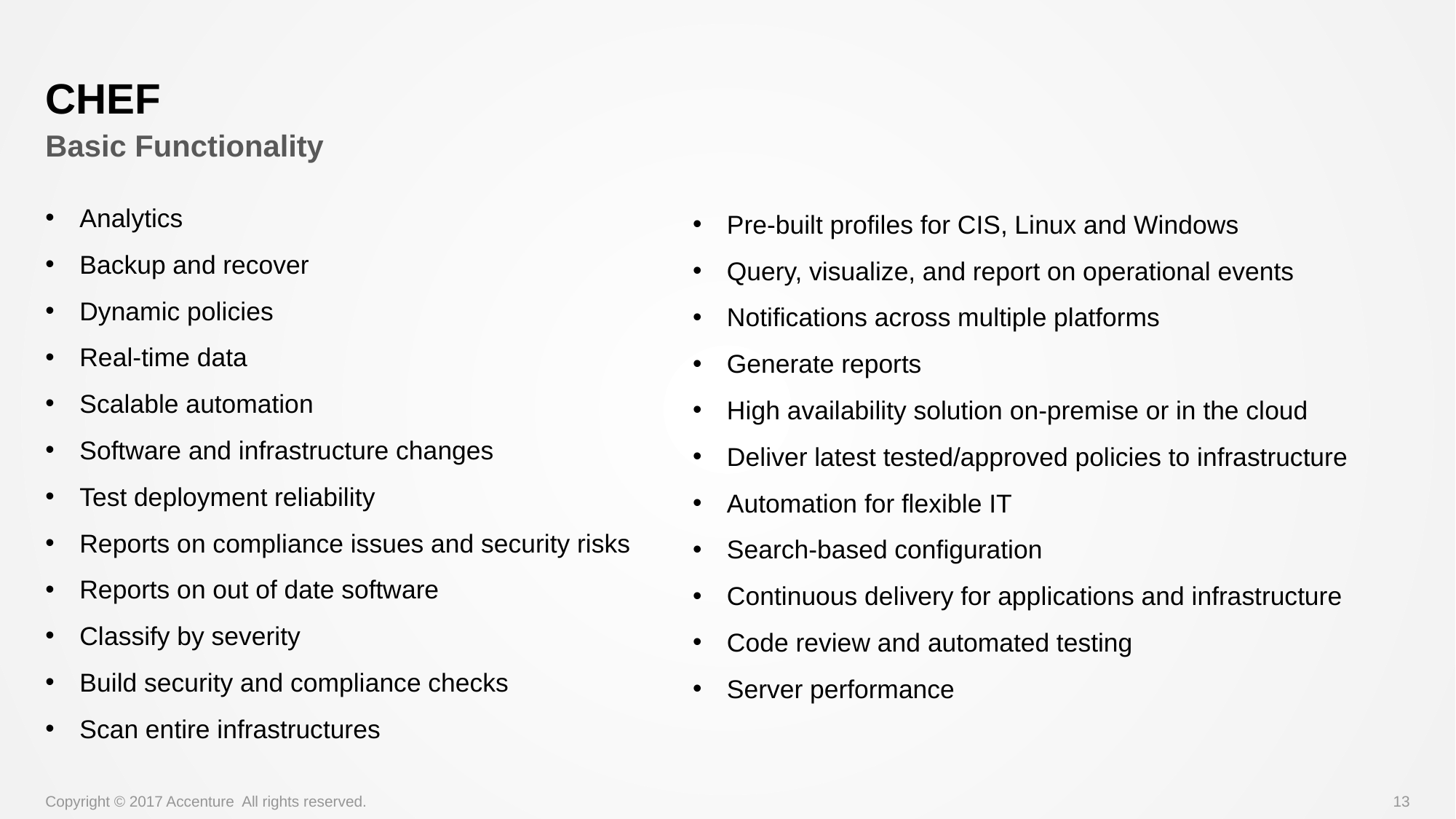

# chef
Basic Functionality
Analytics
Backup and recover
Dynamic policies
Real-time data
Scalable automation
Software and infrastructure changes
Test deployment reliability
Reports on compliance issues and security risks
Reports on out of date software
Classify by severity
Build security and compliance checks
Scan entire infrastructures
Pre-built profiles for CIS, Linux and Windows
Query, visualize, and report on operational events
Notifications across multiple platforms
Generate reports
High availability solution on-premise or in the cloud
Deliver latest tested/approved policies to infrastructure
Automation for flexible IT
Search-based configuration
Continuous delivery for applications and infrastructure
Code review and automated testing
Server performance
Copyright © 2017 Accenture  All rights reserved.
13